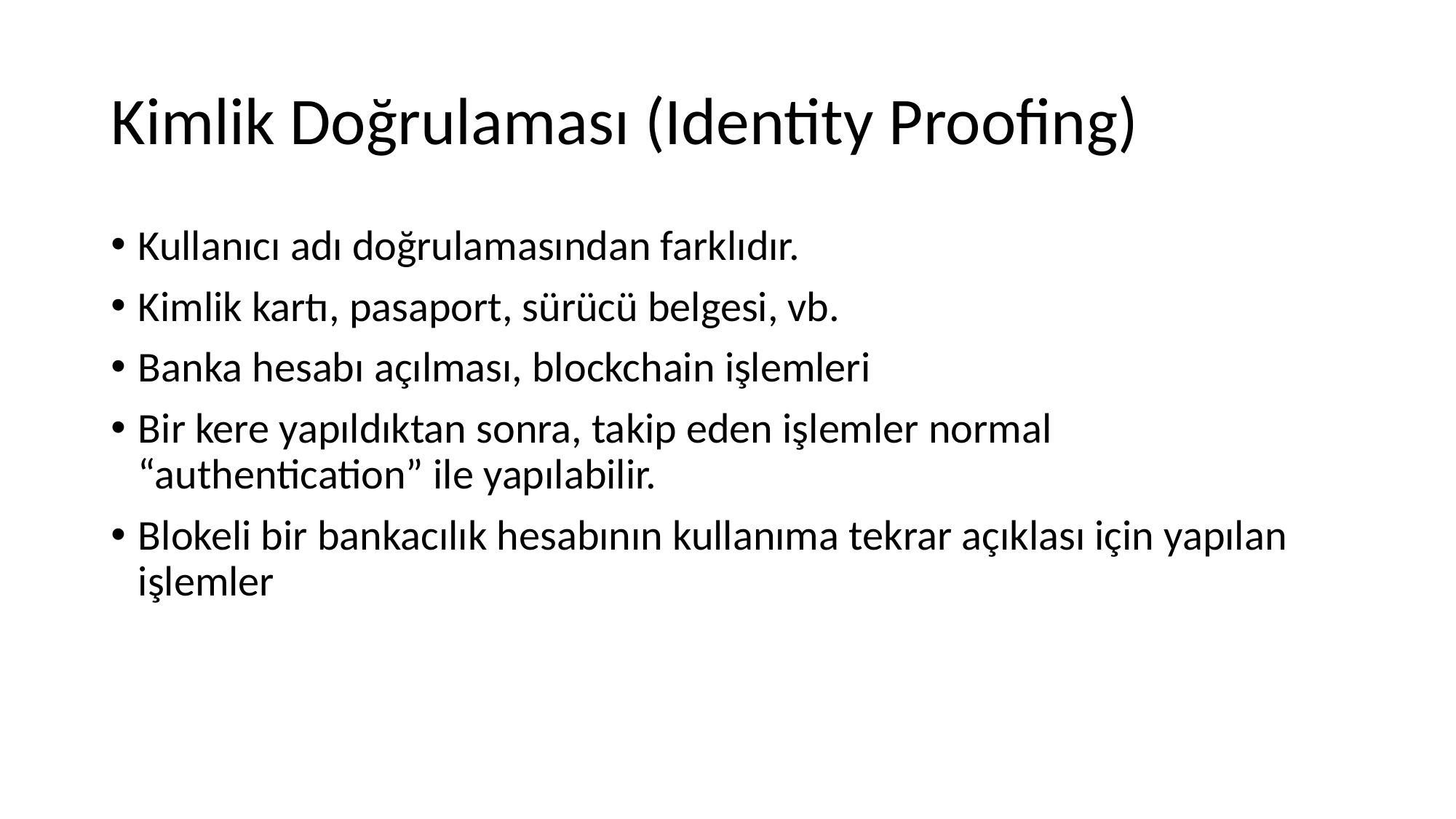

# Kimlik Doğrulaması (Identity Proofing)
Kullanıcı adı doğrulamasından farklıdır.
Kimlik kartı, pasaport, sürücü belgesi, vb.
Banka hesabı açılması, blockchain işlemleri
Bir kere yapıldıktan sonra, takip eden işlemler normal “authentication” ile yapılabilir.
Blokeli bir bankacılık hesabının kullanıma tekrar açıklası için yapılan işlemler